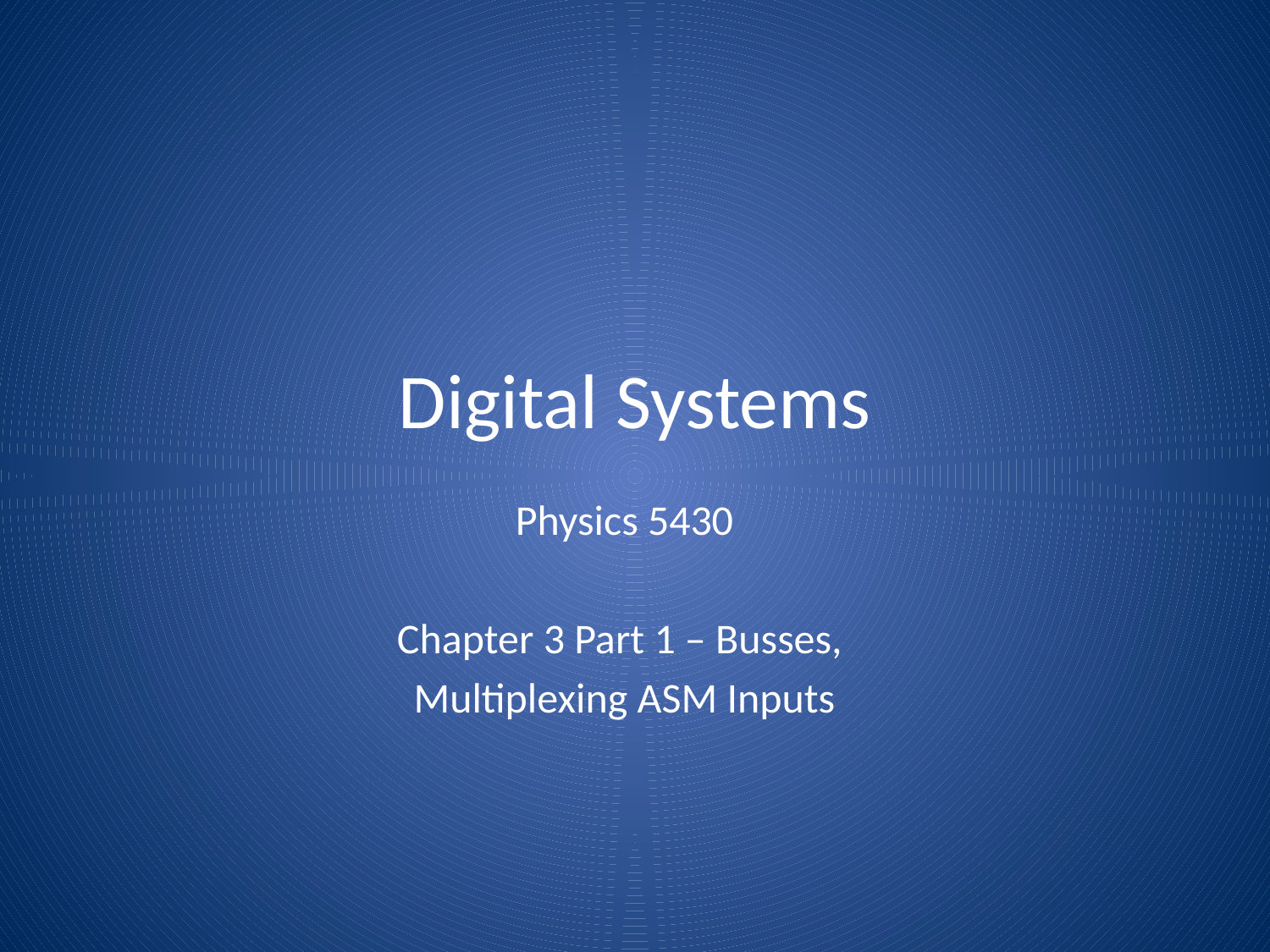

# Digital Systems
Physics 5430

Chapter 3 Part 1 – Busses,
Multiplexing ASM Inputs